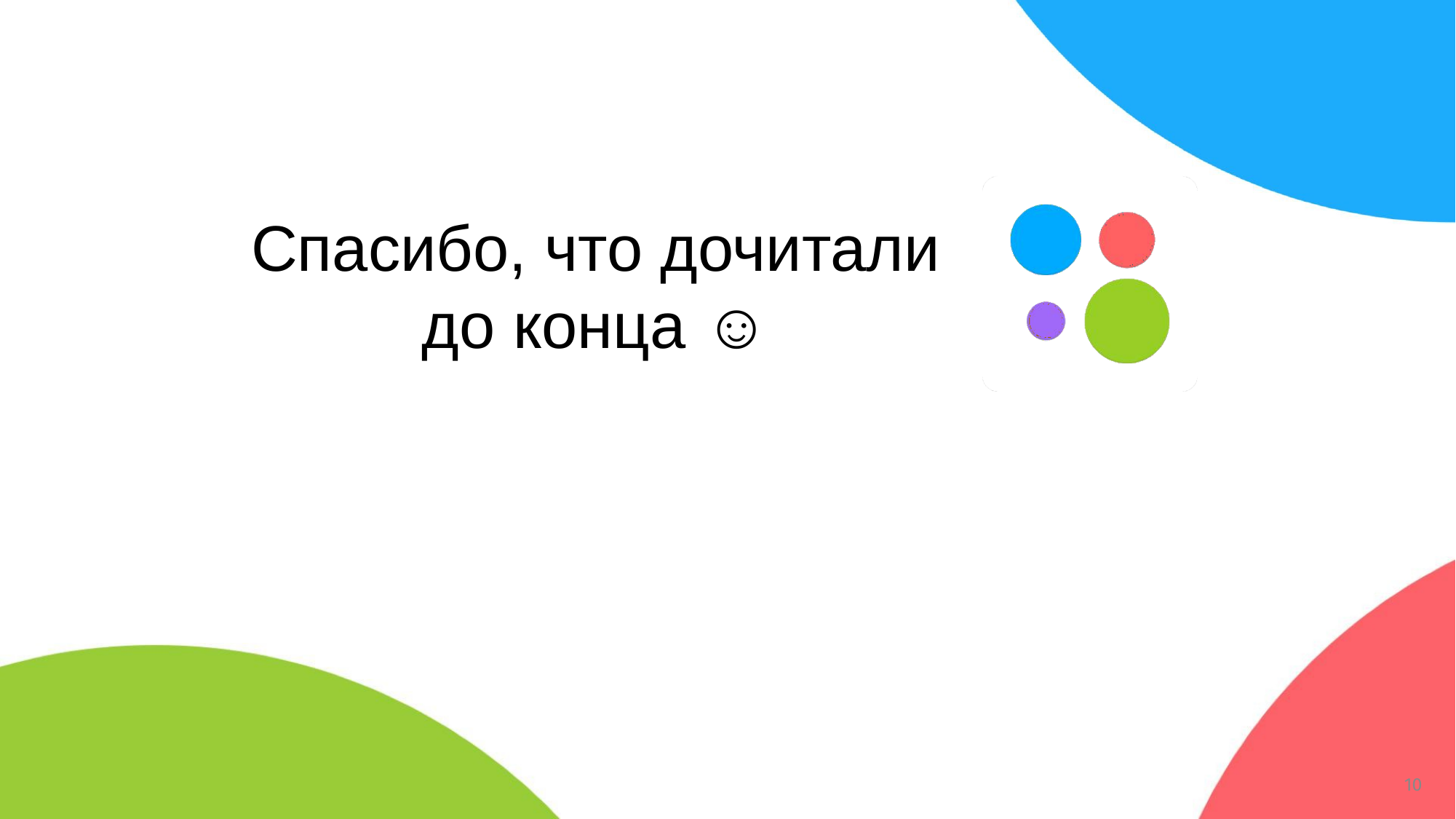

# Спасибо, что дочитали до конца ☺

10